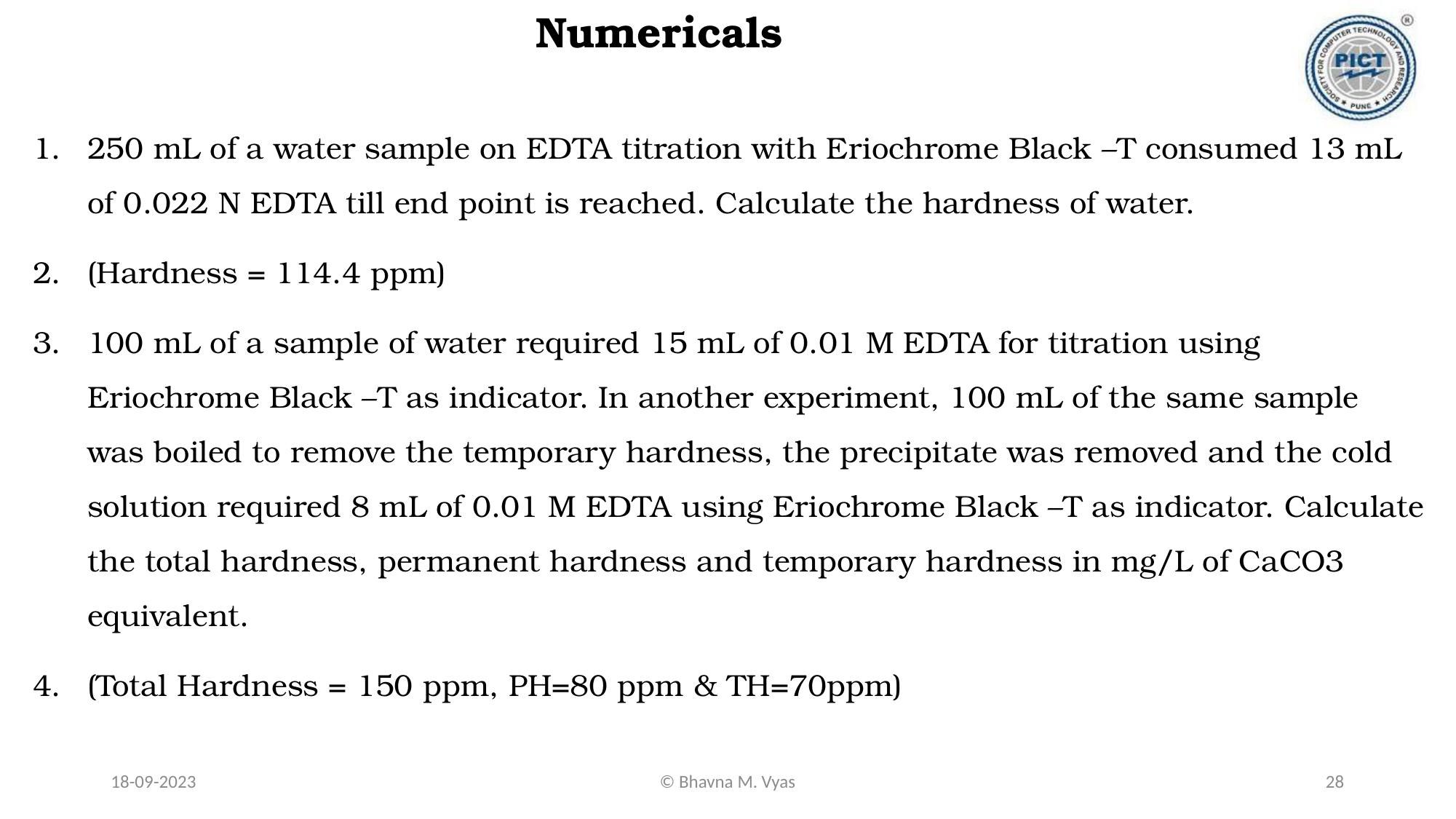

# Numericals
250 mL of a water sample on EDTA titration with Eriochrome Black –T consumed 13 mL of 0.022 N EDTA till end point is reached. Calculate the hardness of water.
(Hardness = 114.4 ppm)
100 mL of a sample of water required 15 mL of 0.01 M EDTA for titration using Eriochrome Black –T as indicator. In another experiment, 100 mL of the same sample was boiled to remove the temporary hardness, the precipitate was removed and the cold solution required 8 mL of 0.01 M EDTA using Eriochrome Black –T as indicator. Calculate the total hardness, permanent hardness and temporary hardness in mg/L of CaCO3 equivalent.
(Total Hardness = 150 ppm, PH=80 ppm & TH=70ppm)
18-09-2023
© Bhavna M. Vyas
28